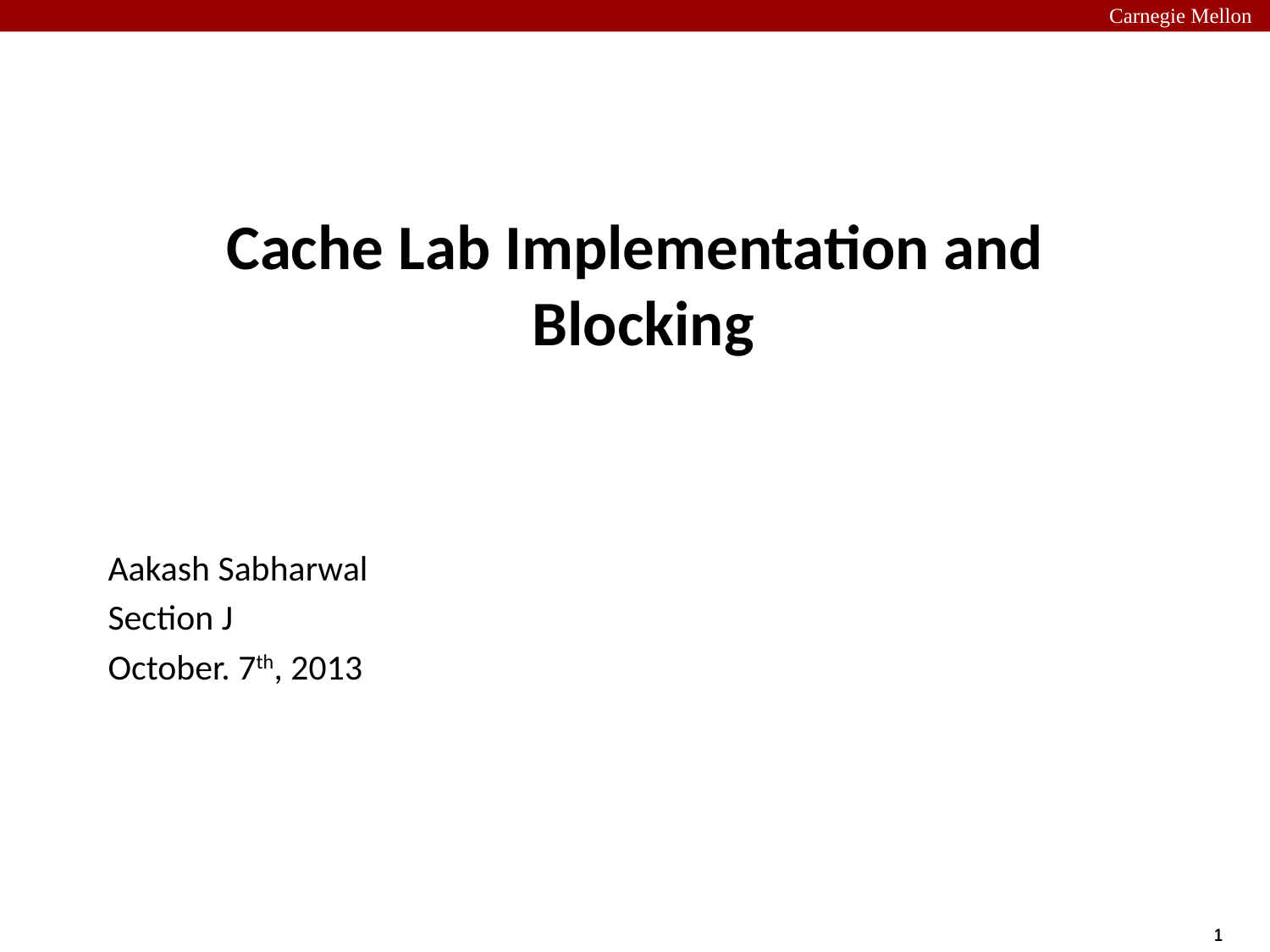

# Cache Lab Implementation and Blocking
Aakash Sabharwal
Section J
October. 7th, 2013